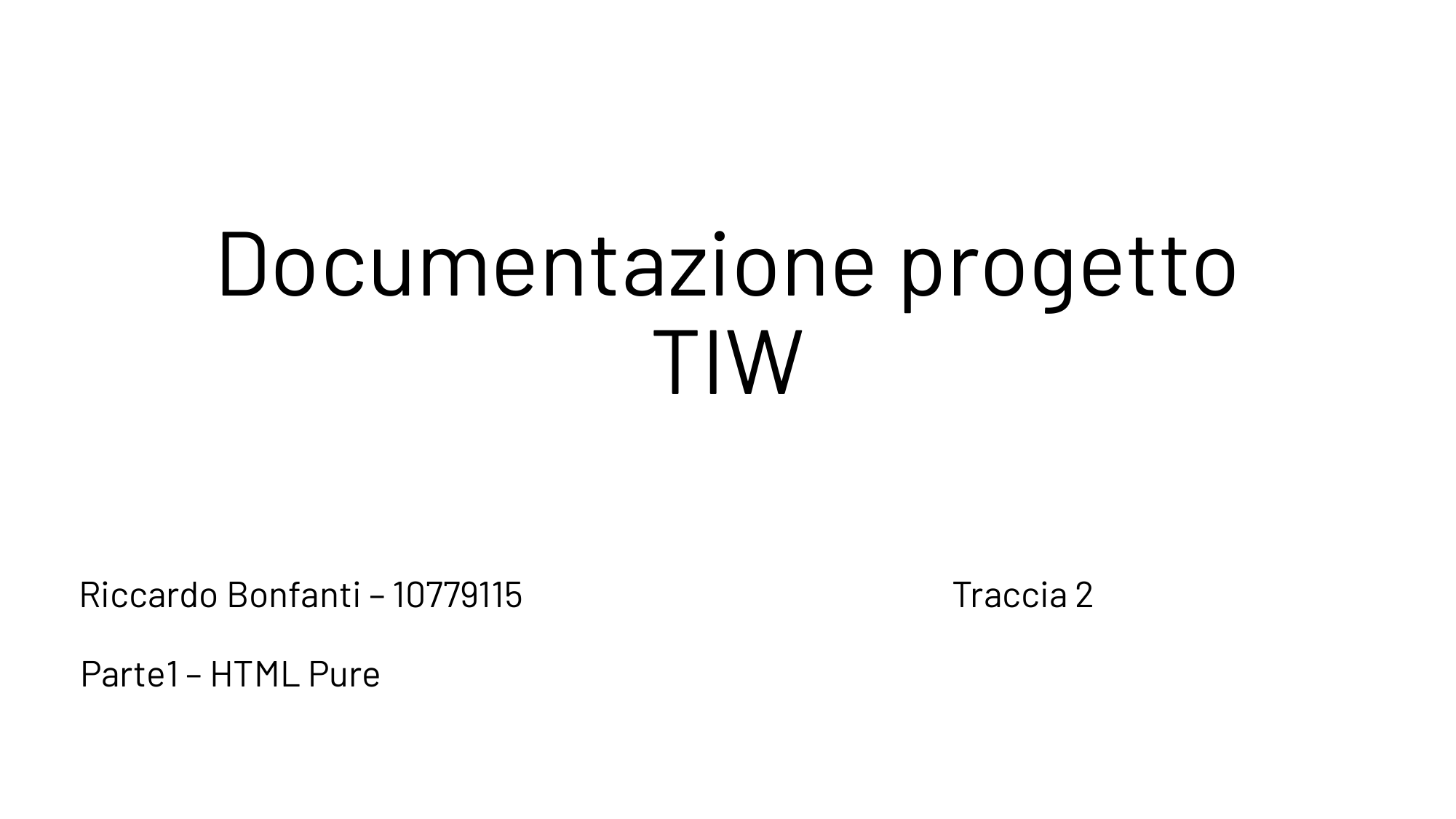

# Documentazione progetto TIW
Riccardo Bonfanti – 10779115				Traccia 2
Parte1 – HTML Pure